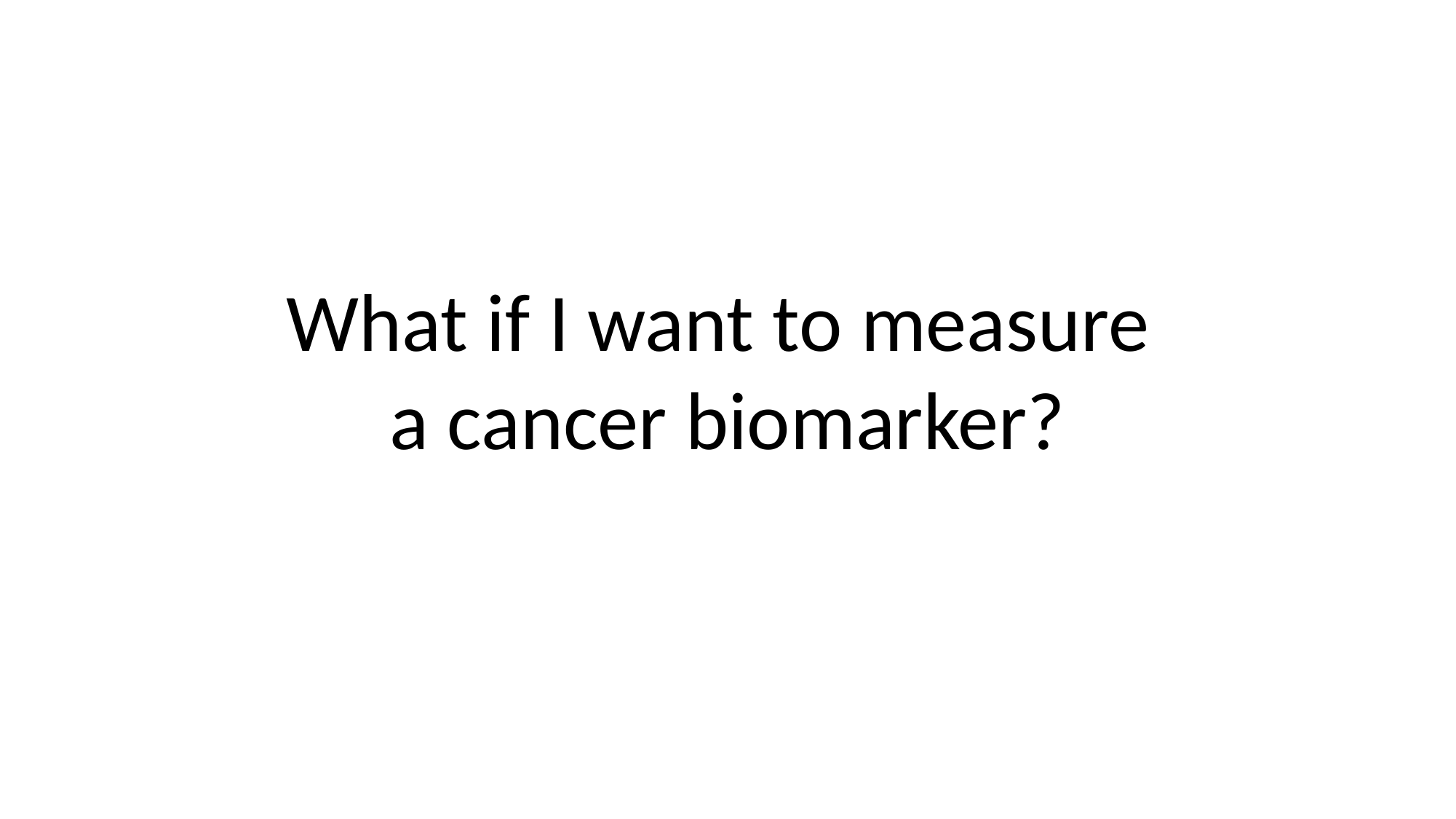

What if I want to measure
a cancer biomarker?